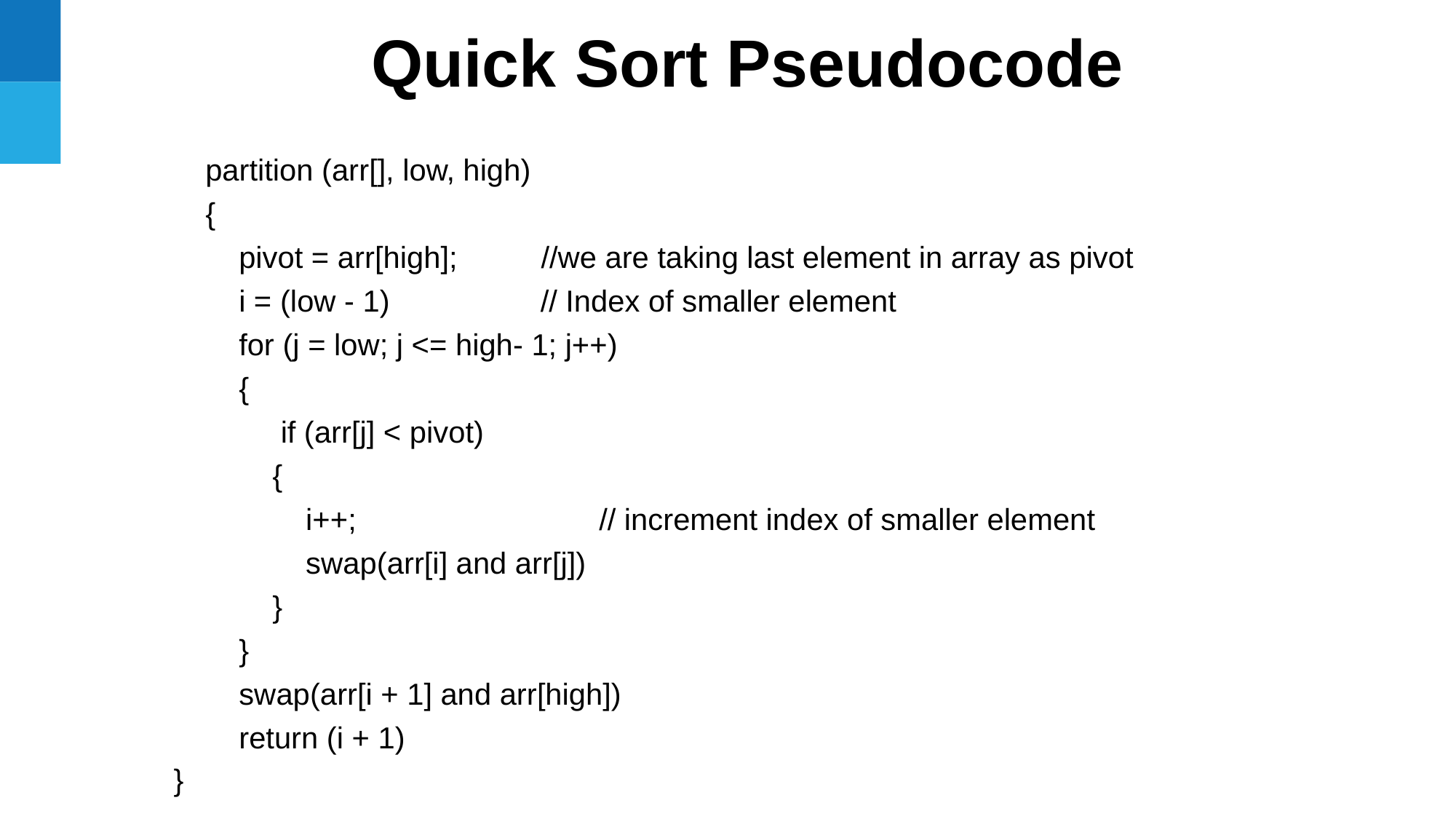

Quick Sort Pseudocode

partition (arr[], low, high)
{
    pivot = arr[high];          //we are taking last element in array as pivot
    i = (low - 1)                  // Index of smaller element
    for (j = low; j <= high- 1; j++)
    {
         if (arr[j] < pivot)
        {
            i++;                             // increment index of smaller element
            swap(arr[i] and arr[j])
        }
    }
    swap(arr[i + 1] and arr[high])
    return (i + 1)
}